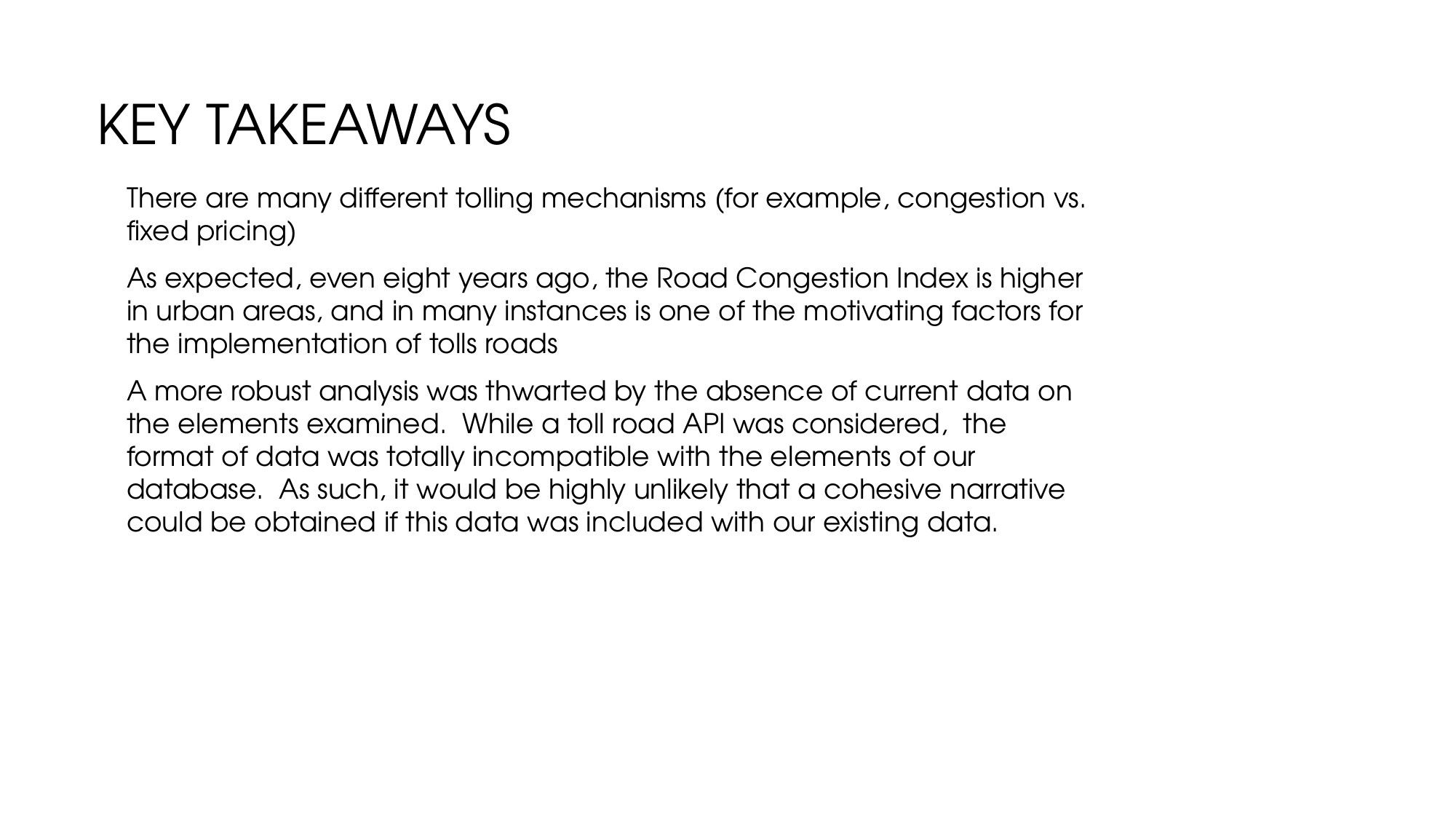

# KEY takeaways
There are many different tolling mechanisms (for example, congestion vs. fixed pricing)
As expected, even eight years ago, the Road Congestion Index is higher in urban areas, and in many instances is one of the motivating factors for the implementation of tolls roads
A more robust analysis was thwarted by the absence of current data on the elements examined.  While a toll road API was considered,  the format of data was totally incompatible with the elements of our database.  As such, it would be highly unlikely that a cohesive narrative could be obtained if this data was included with our existing data.